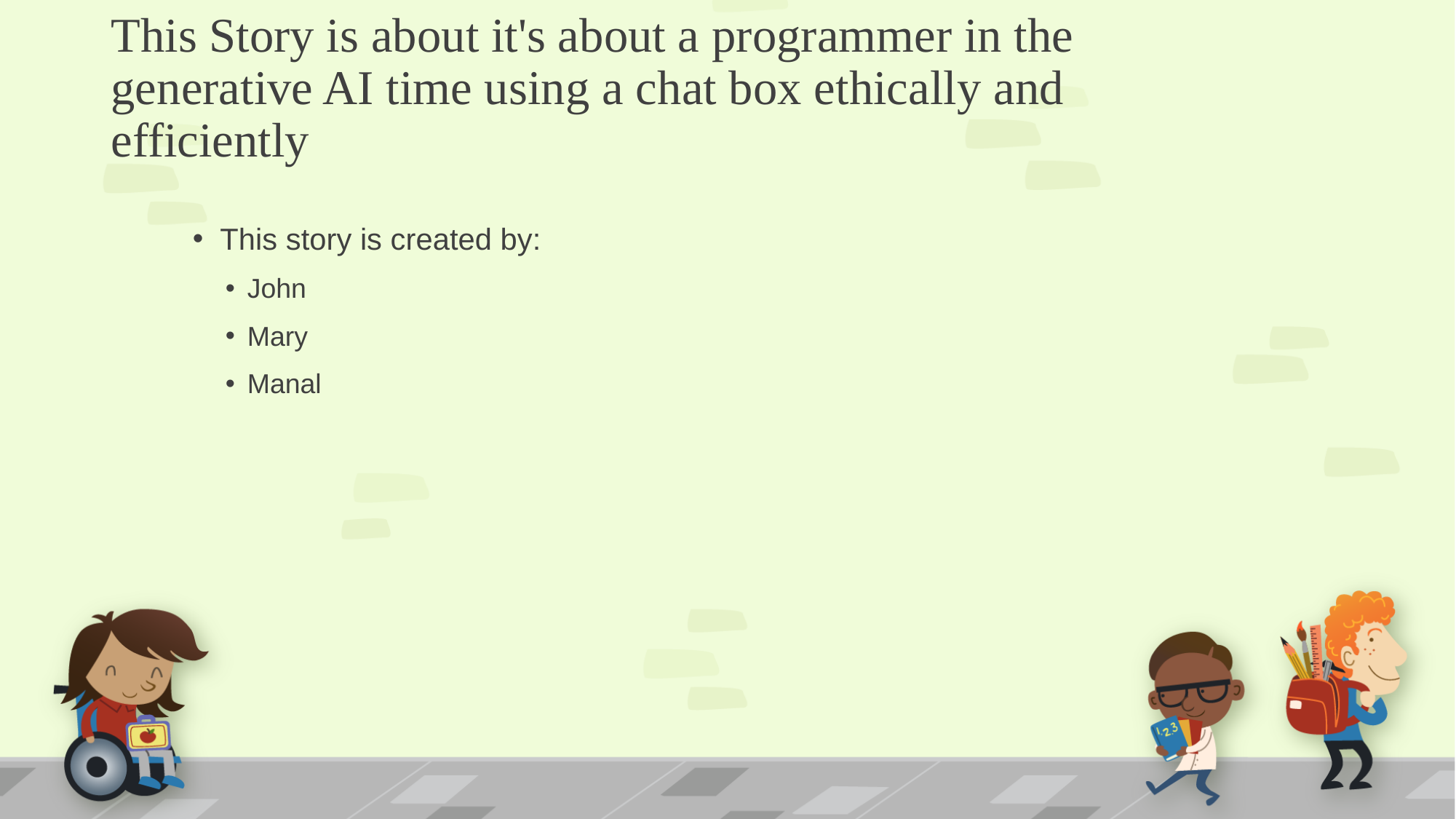

# This Story is about it's about a programmer in the generative AI time using a chat box ethically and efficiently
This story is created by:
John
Mary
Manal